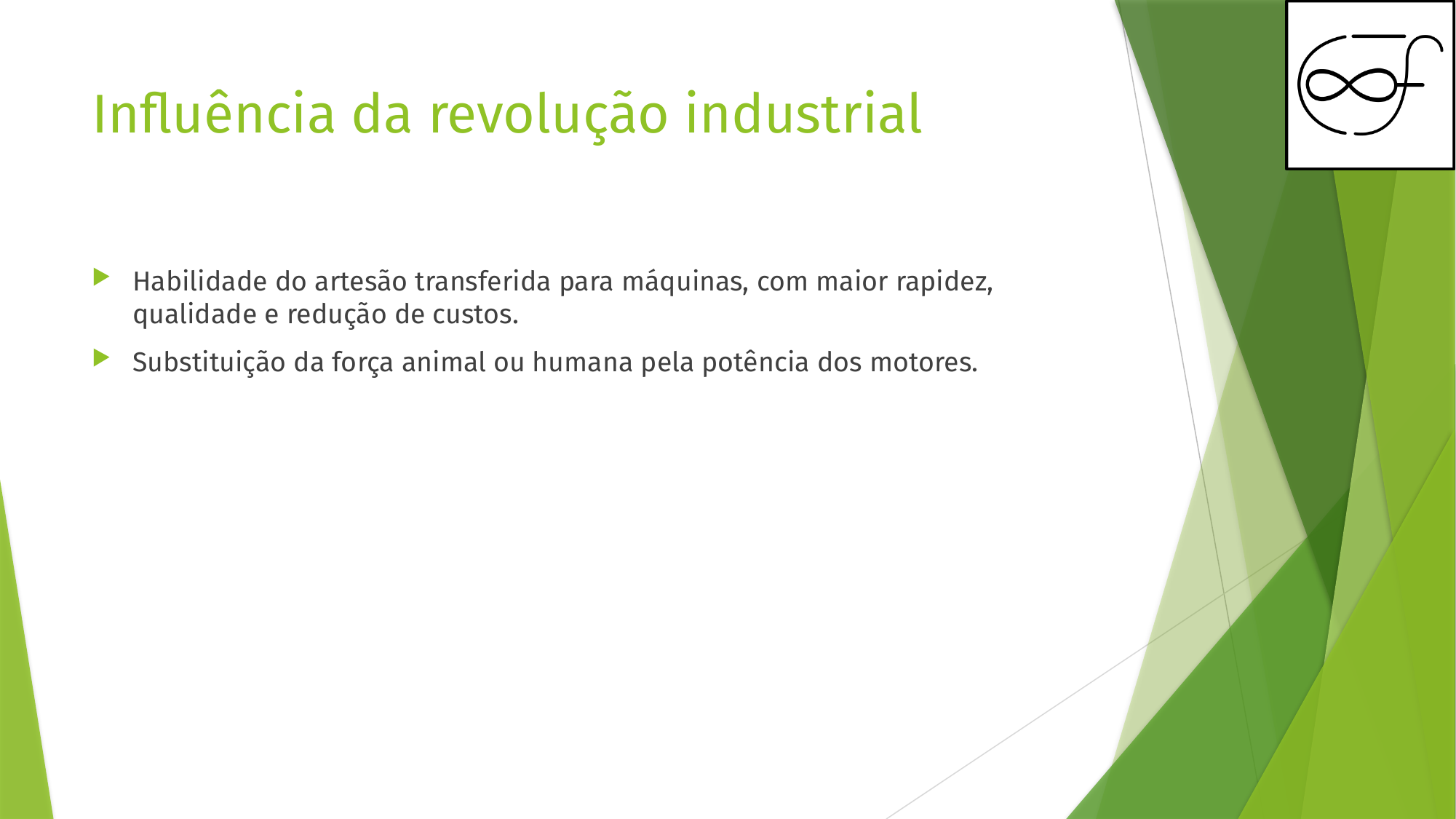

# Influência da revolução industrial
Habilidade do artesão transferida para máquinas, com maior rapidez, qualidade e redução de custos.
Substituição da força animal ou humana pela potência dos motores.